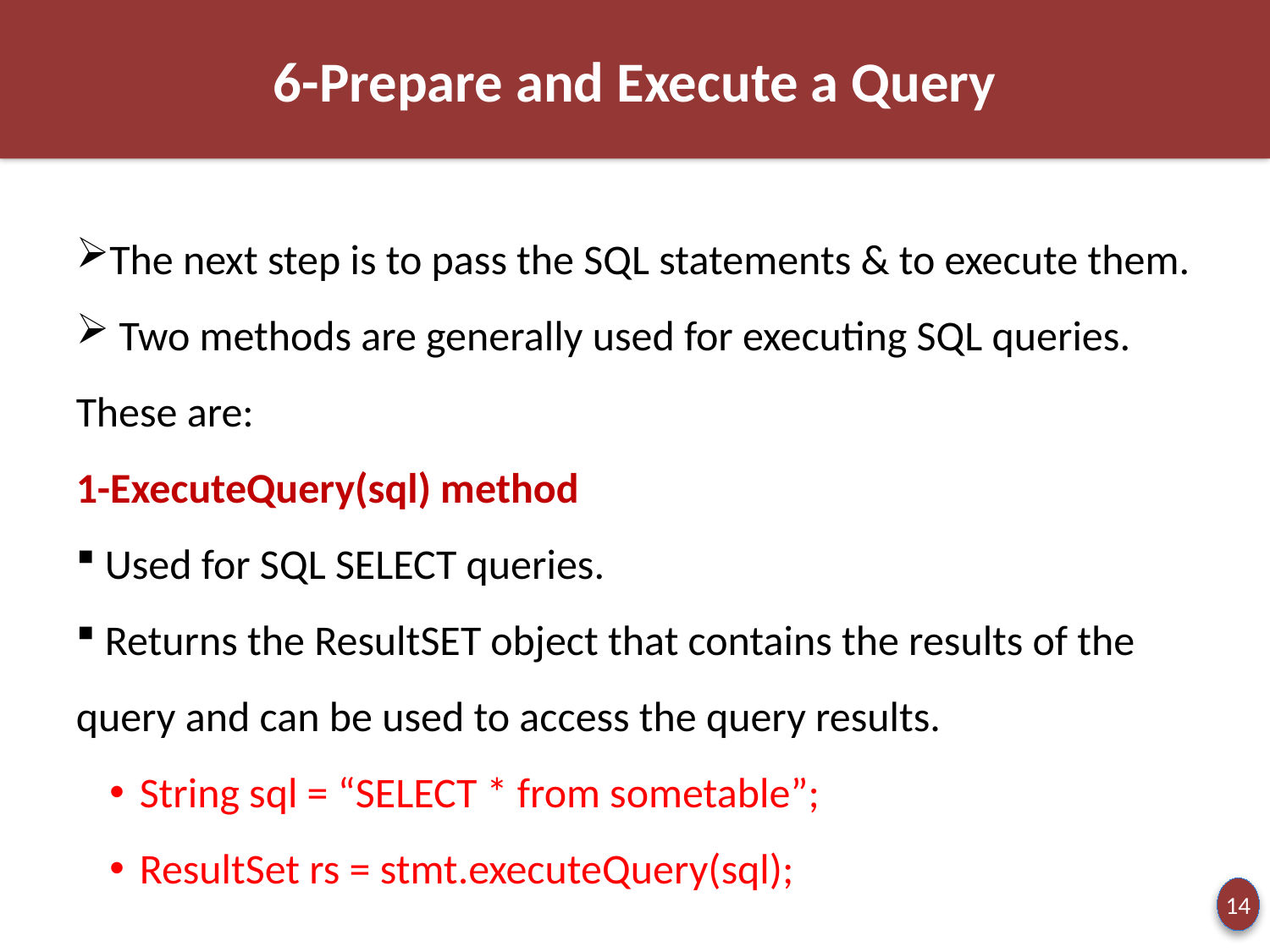

6-Prepare and Execute a Query
The next step is to pass the SQL statements & to execute them.
 Two methods are generally used for executing SQL queries. These are:
1-ExecuteQuery(sql) method
 Used for SQL SELECT queries.
 Returns the ResultSET object that contains the results of the query and can be used to access the query results.
String sql = “SELECT * from sometable”;
ResultSet rs = stmt.executeQuery(sql);
14